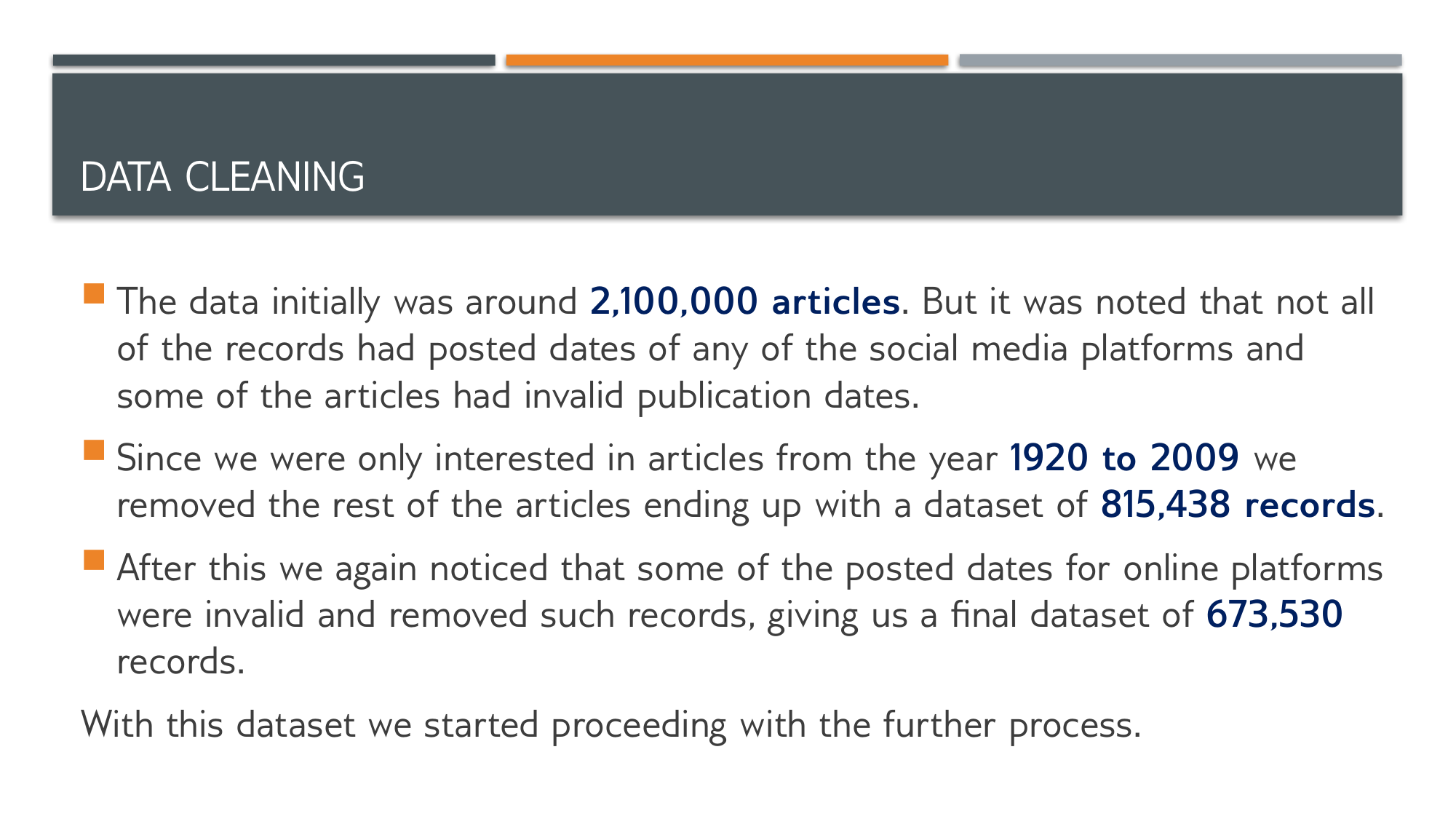

# Data cleaning
The data initially was around 2,100,000 articles. But it was noted that not all of the records had posted dates of any of the social media platforms and some of the articles had invalid publication dates.
Since we were only interested in articles from the year 1920 to 2009 we removed the rest of the articles ending up with a dataset of 815,438 records.
After this we again noticed that some of the posted dates for online platforms were invalid and removed such records, giving us a final dataset of 673,530 records.
With this dataset we started proceeding with the further process.